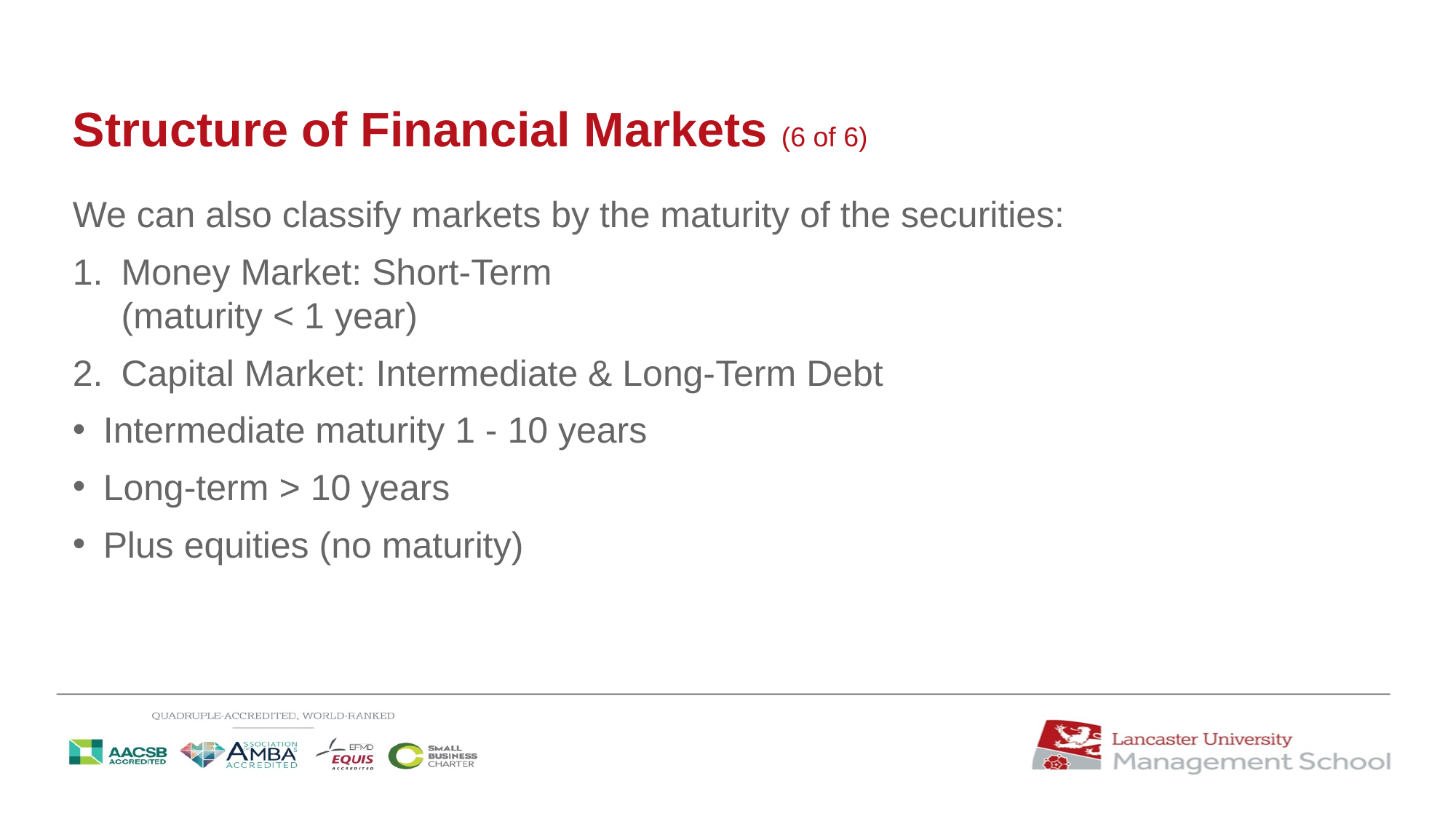

# Structure of Financial Markets (6 of 6)
We can also classify markets by the maturity of the securities:
Money Market: Short-Term
(maturity < 1 year)
Capital Market: Intermediate & Long-Term Debt
Intermediate maturity 1 - 10 years
Long-term > 10 years
Plus equities (no maturity)